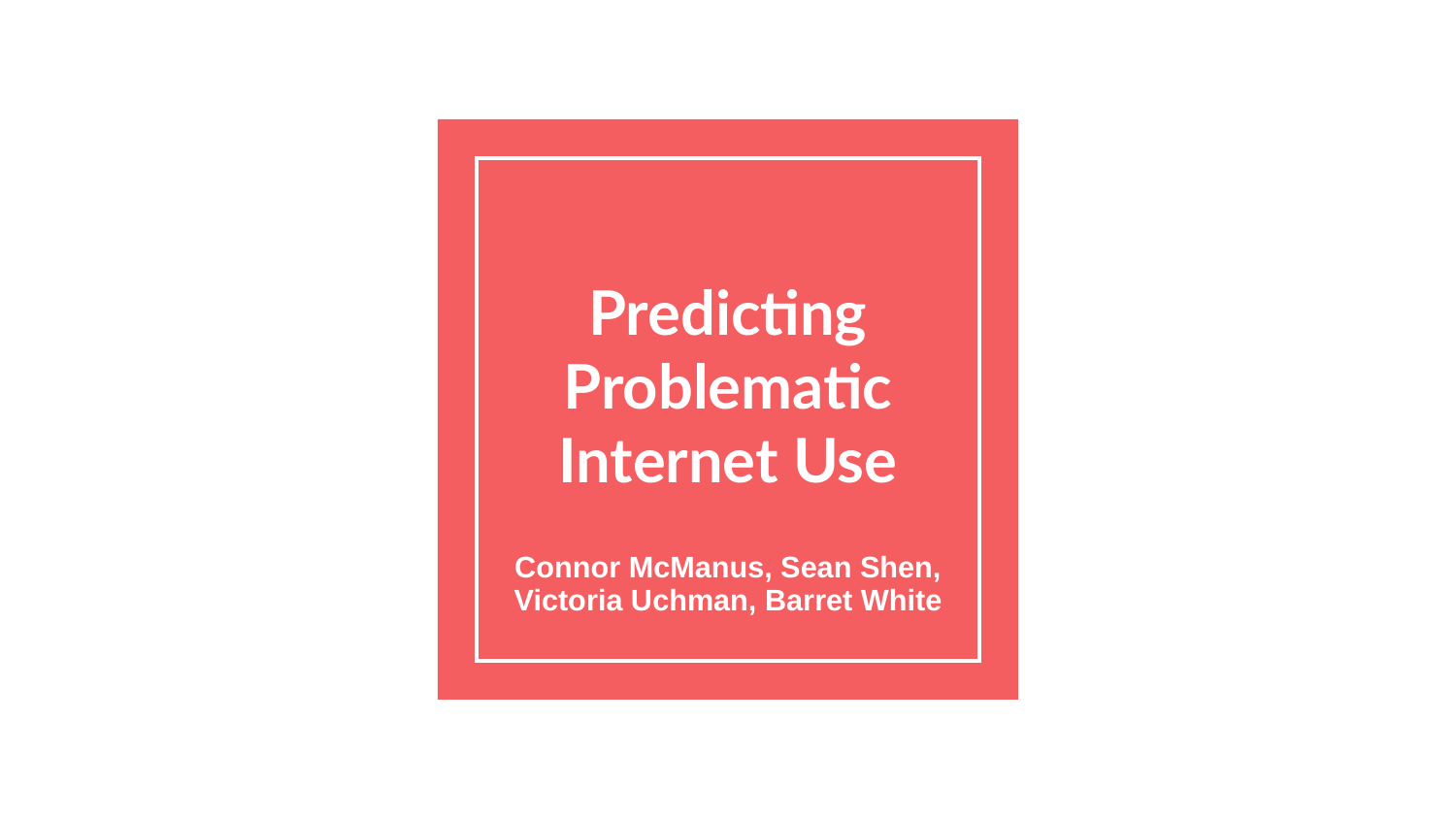

# Predicting Problematic Internet Use
Connor McManus, Sean Shen, Victoria Uchman, Barret White